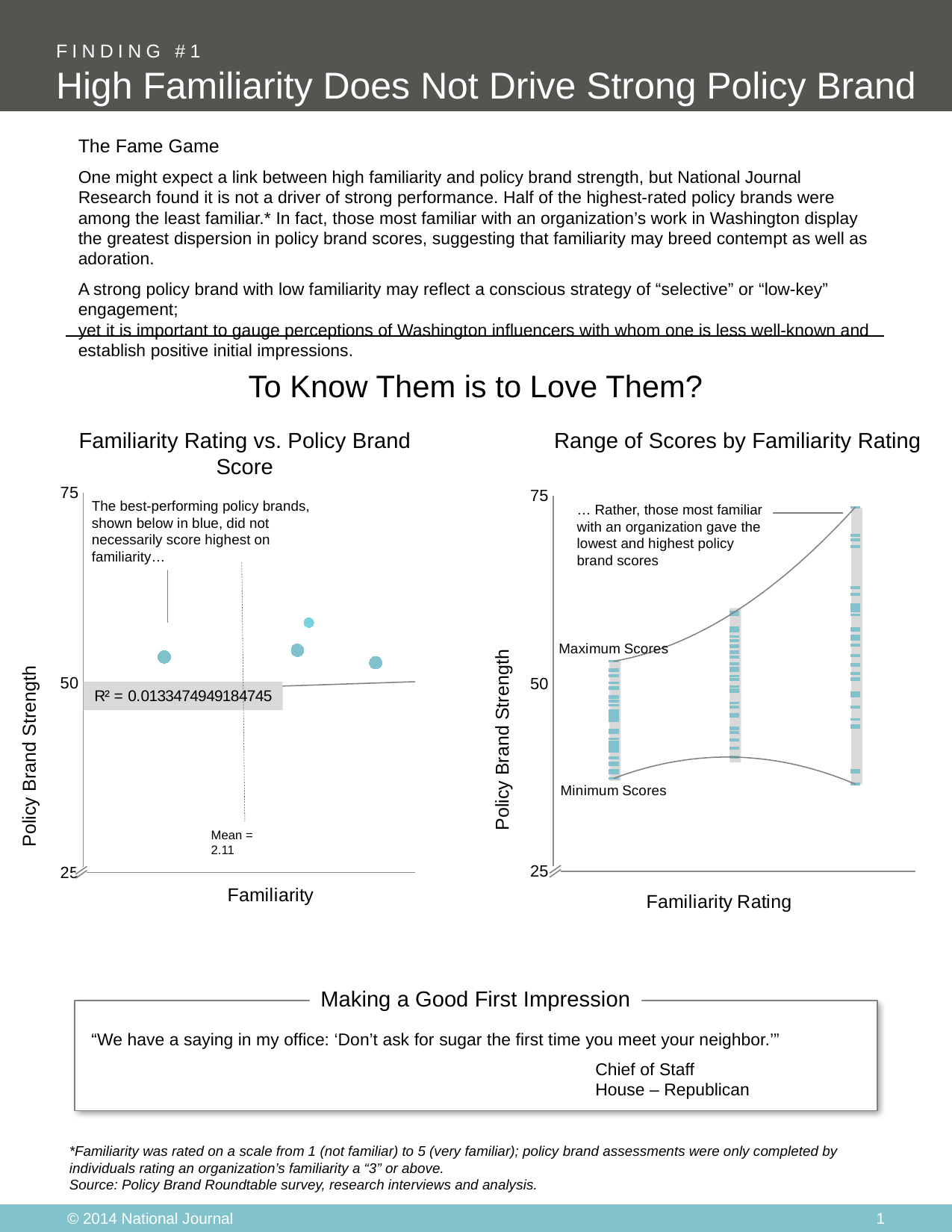

Policy Brand Drivers
# Finding #1 High Familiarity Does Not Drive Strong Policy Brand
The Fame Game
One might expect a link between high familiarity and policy brand strength, but National Journal Research found it is not a driver of strong performance. Half of the highest-rated policy brands were among the least familiar.* In fact, those most familiar with an organization’s work in Washington display the greatest dispersion in policy brand scores, suggesting that familiarity may breed contempt as well as adoration.
A strong policy brand with low familiarity may reflect a conscious strategy of “selective” or “low-key” engagement;
yet it is important to gauge perceptions of Washington influencers with whom one is less well-known and establish positive initial impressions.
To Know Them is to Love Them?
Familiarity Rating vs. Policy Brand Score
Range of Scores by Familiarity Rating

### Chart

| Category | Composite Index | Min | Max |
|---|---|---|---|

### Chart

| Category |  |
|---|---|
The best-performing policy brands, shown below in blue, did not necessarily score highest on familiarity…
… Rather, those most familiar with an organization gave the lowest and highest policy brand scores

Policy Brand Strength
Policy Brand Strength
Mean = 2.11

Making a Good First Impression
“We have a saying in my office: ‘Don’t ask for sugar the first time you meet your neighbor.’”
Chief of Staff
House – Republican
*Familiarity was rated on a scale from 1 (not familiar) to 5 (very familiar); policy brand assessments were only completed by individuals rating an organization’s familiarity a “3” or above.
Source: Policy Brand Roundtable survey, research interviews and analysis.
1